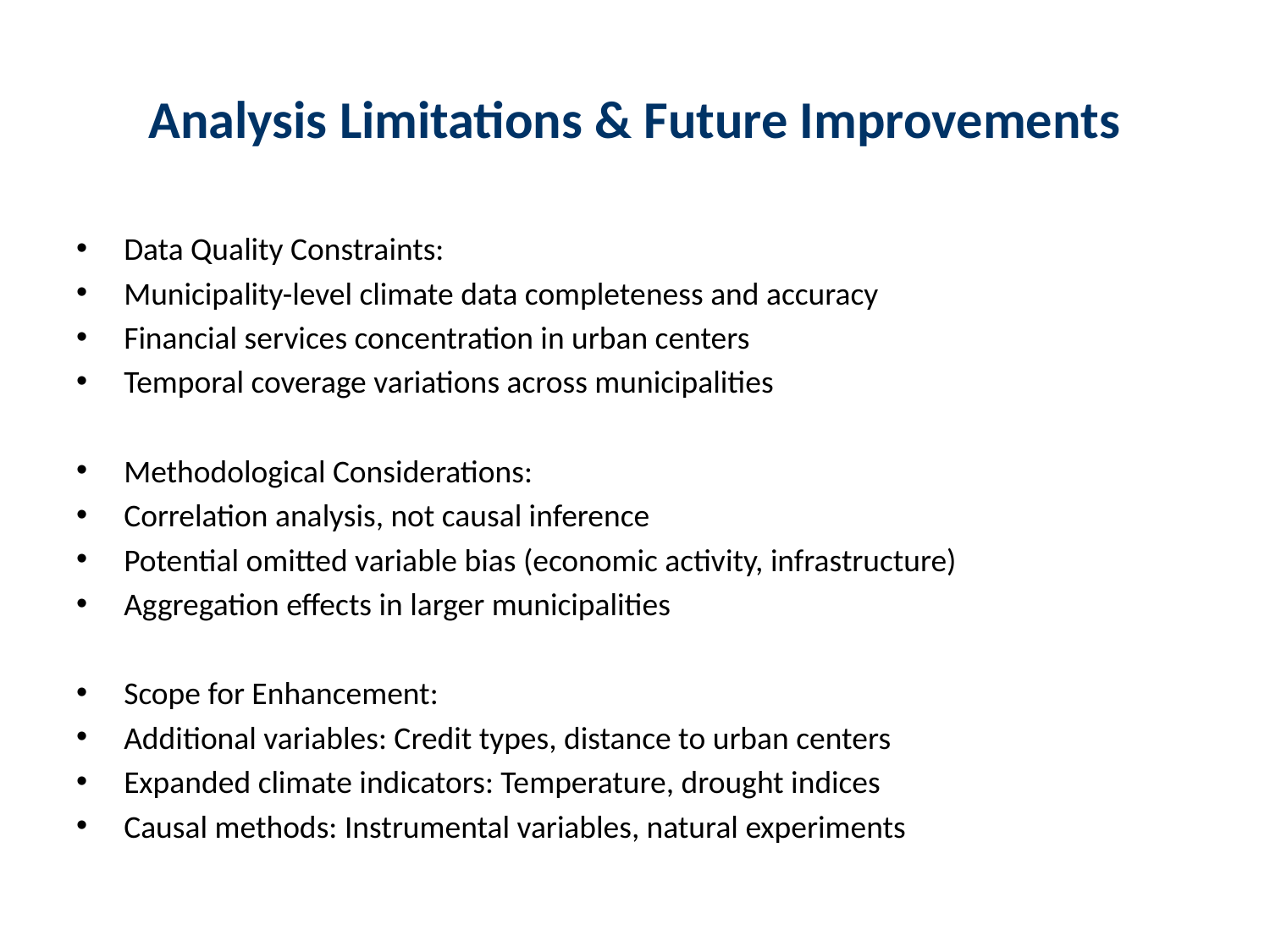

# Analysis Limitations & Future Improvements
Data Quality Constraints:
Municipality-level climate data completeness and accuracy
Financial services concentration in urban centers
Temporal coverage variations across municipalities

Methodological Considerations:
Correlation analysis, not causal inference
Potential omitted variable bias (economic activity, infrastructure)
Aggregation effects in larger municipalities

Scope for Enhancement:
Additional variables: Credit types, distance to urban centers
Expanded climate indicators: Temperature, drought indices
Causal methods: Instrumental variables, natural experiments